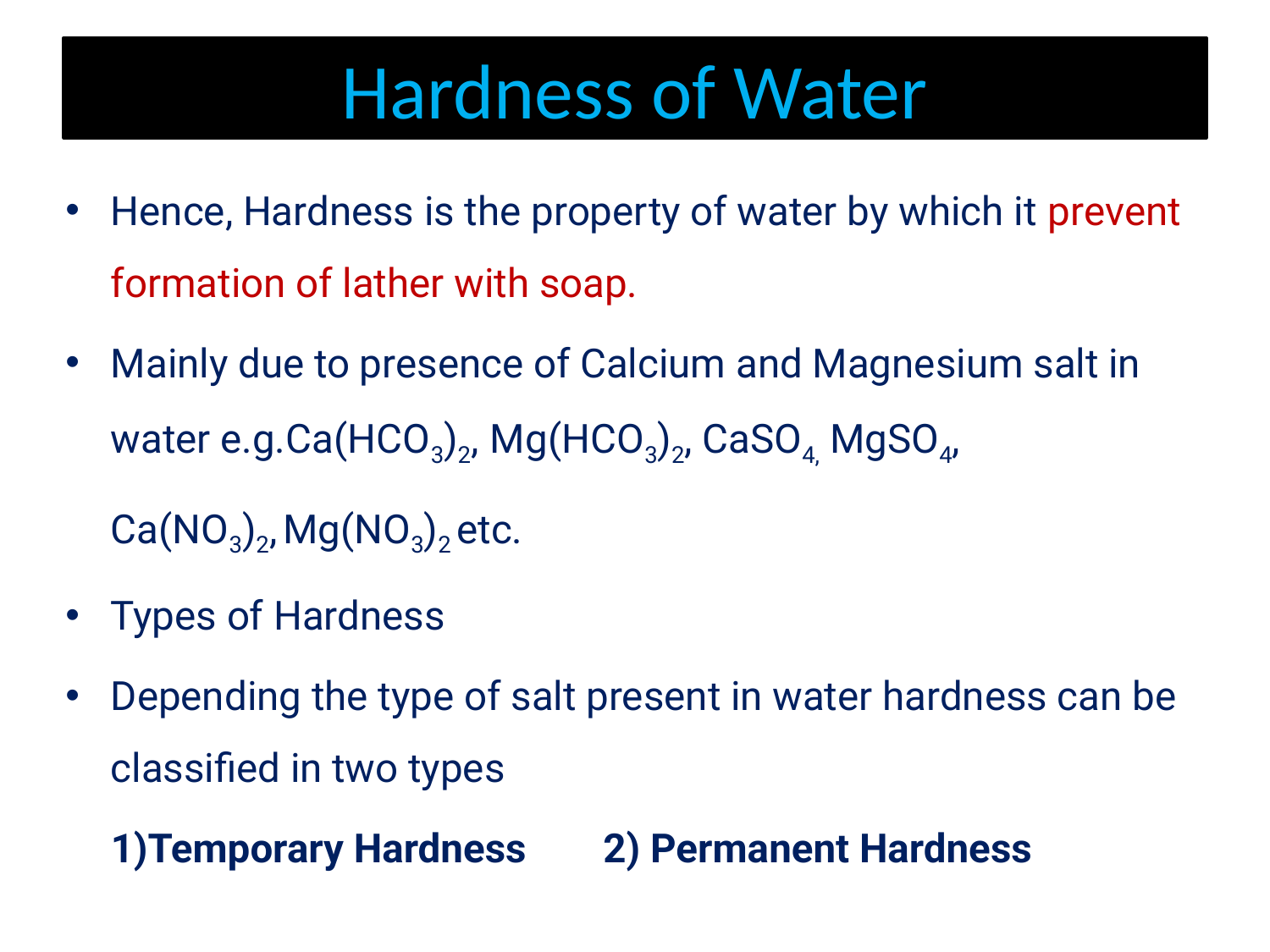

# Hardness of Water
Hence, Hardness is the property of water by which it prevent formation of lather with soap.
Mainly due to presence of Calcium and Magnesium salt in water e.g.Ca(HCO3)2,  Mg(HCO3)2, CaSO4, MgSO4,
	Ca(NO3)2, Mg(NO3)2 etc.
Types of Hardness
Depending the type of salt present in water hardness can be classified in two types
	1)Temporary Hardness	 2) Permanent Hardness